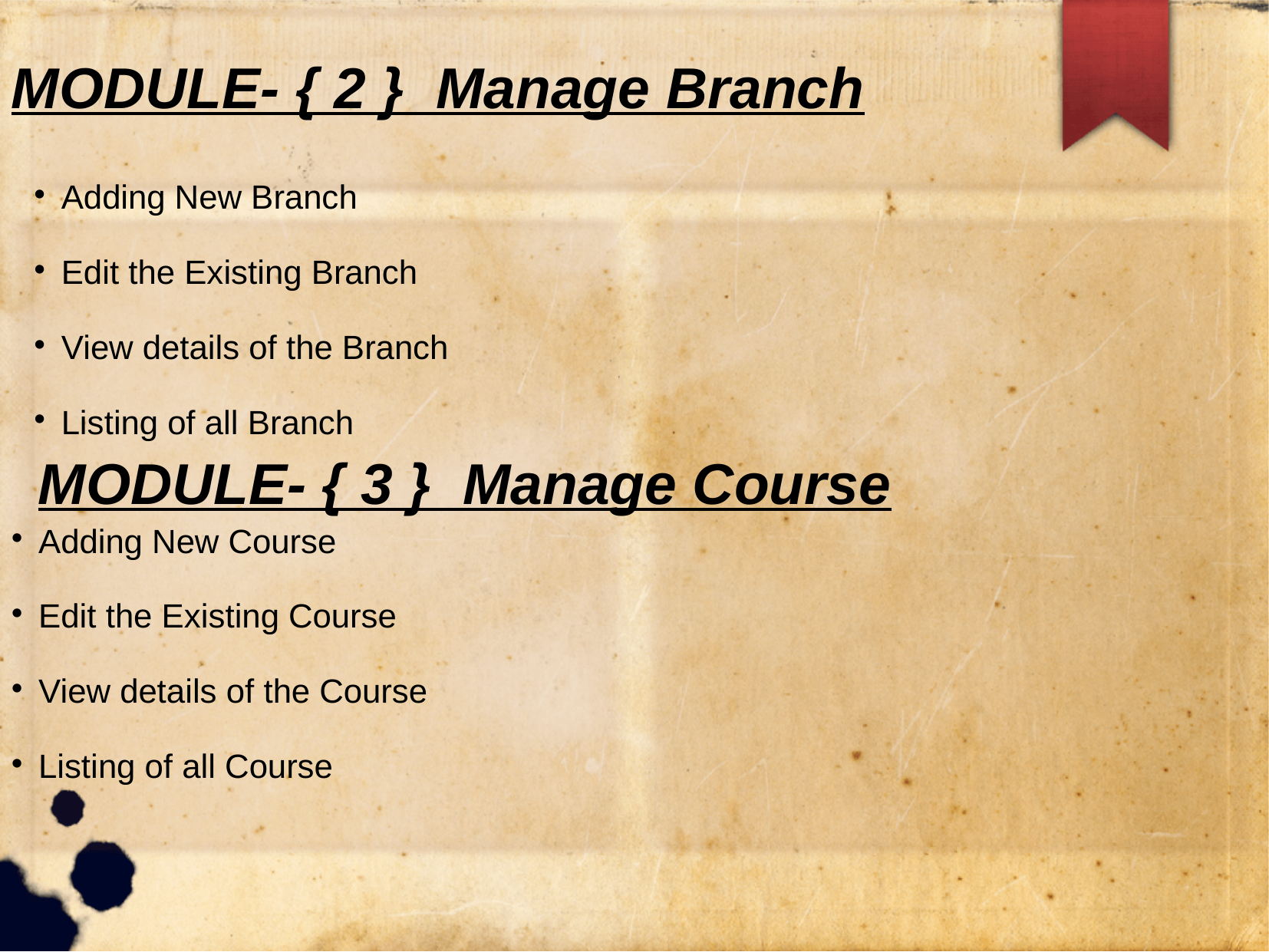

MODULE- { 2 }  Manage Branch

Adding New Branch
Edit the Existing Branch
View details of the Branch
Listing of all Branch

MODULE- { 3 }  Manage Course

Adding New Course
Edit the Existing Course
View details of the Course
Listing of all Course